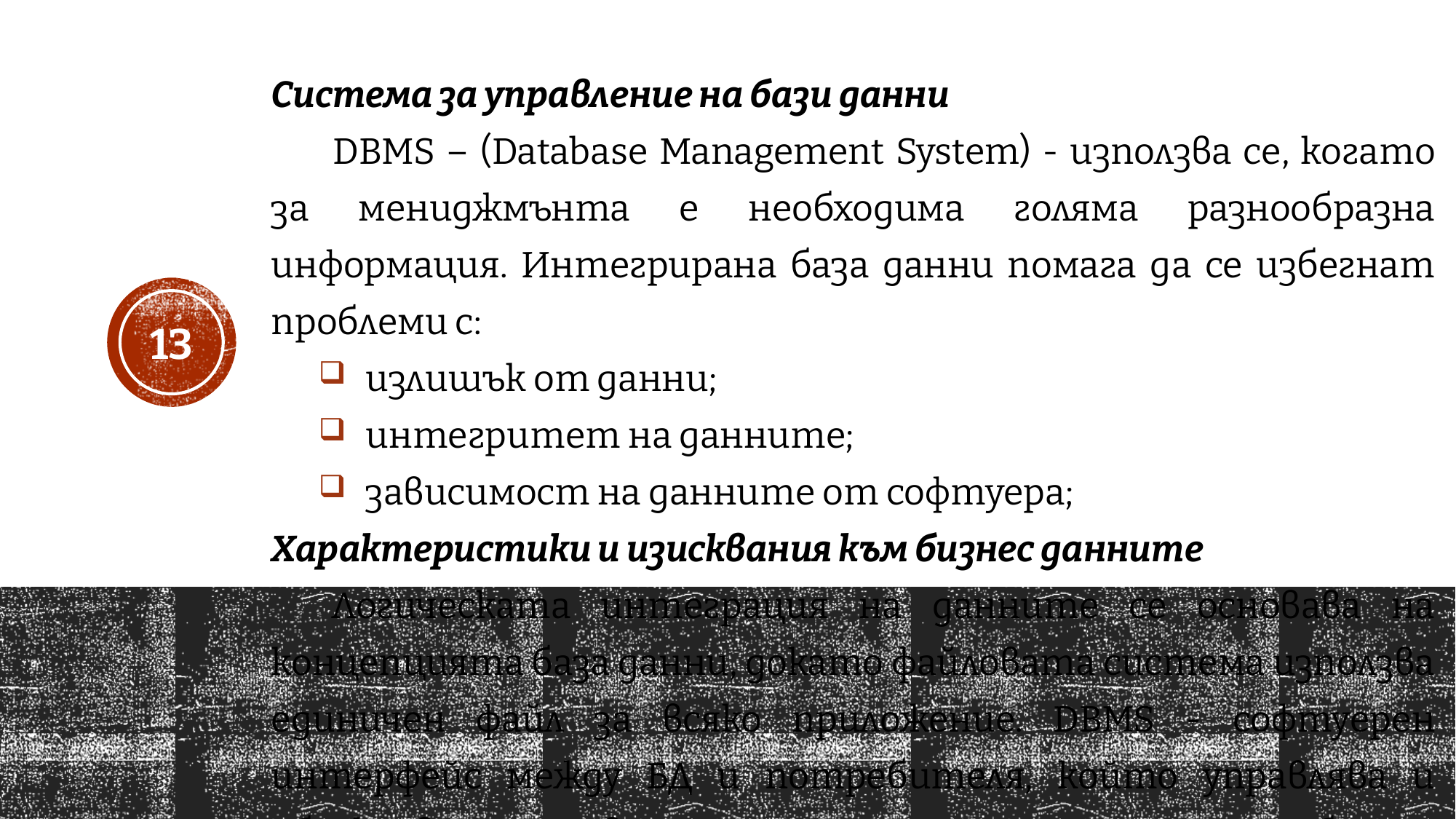

Система за управление на бази данни
 DBMS – (Database Management System) - използва се, когато за мениджмънта е необходима голяма разнообразна информация. Интегрирана база данни помага да се избегнат проблеми с:
излишък от данни;
интегритет на данните;
зависимост на данните от софтуера;
Характеристики и изисквания към бизнес данните
 Логическата интеграция на данните се основава на концепцията база данни, докато файловата система използва единичен файл за всяко приложение. DBMS - софтуерен интерфейс между БД и потребителя, който управлява и облекчава използването на данните. Те могат да бъдат съхранявани в плоски файлове, таблици, записи.
13